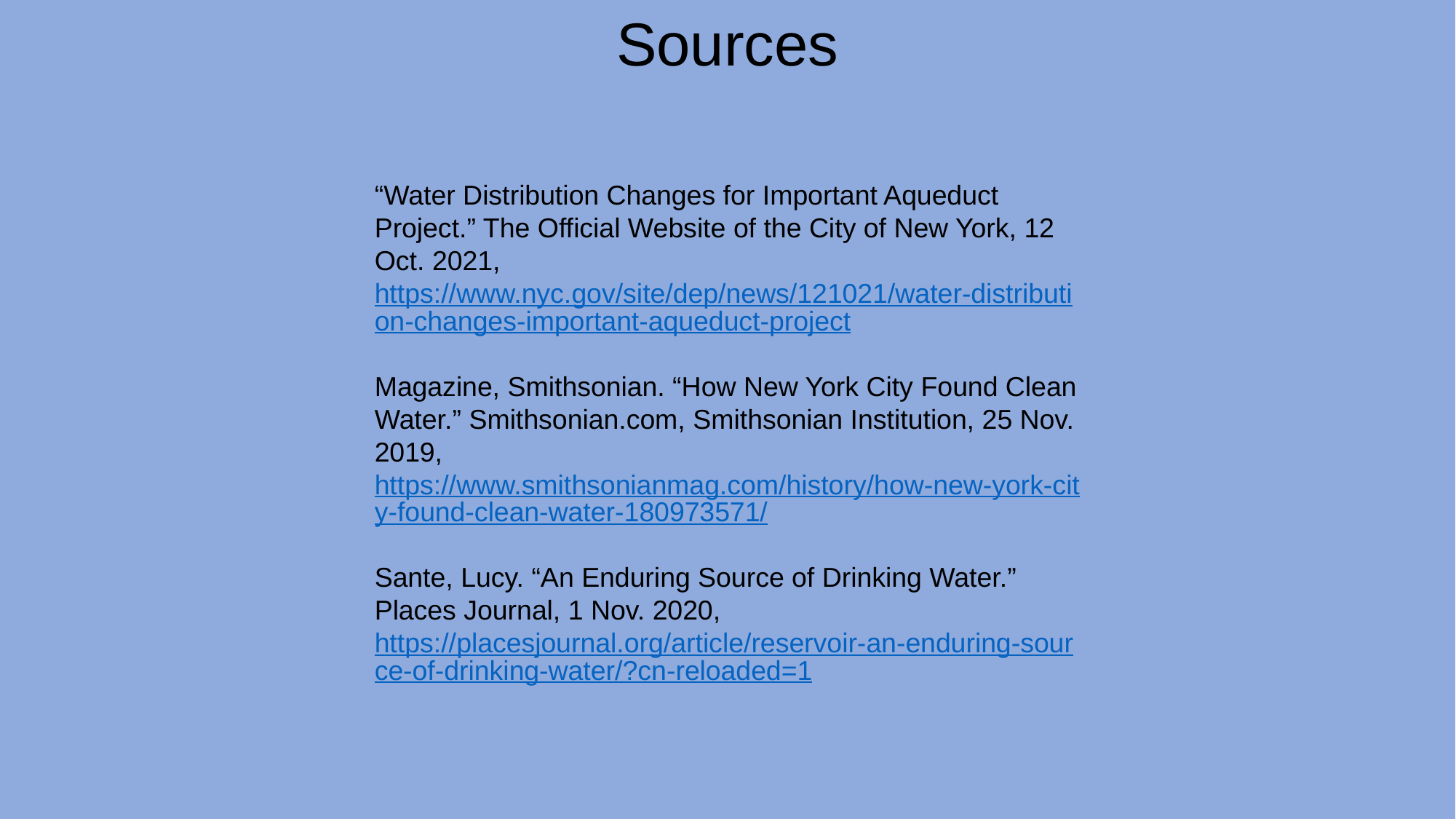

Sources
“Water Distribution Changes for Important Aqueduct Project.” The Official Website of the City of New York, 12 Oct. 2021, https://www.nyc.gov/site/dep/news/121021/water-distribution-changes-important-aqueduct-project

Magazine, Smithsonian. “How New York City Found Clean Water.” Smithsonian.com, Smithsonian Institution, 25 Nov. 2019, https://www.smithsonianmag.com/history/how-new-york-city-found-clean-water-180973571/

Sante, Lucy. “An Enduring Source of Drinking Water.” Places Journal, 1 Nov. 2020, https://placesjournal.org/article/reservoir-an-enduring-source-of-drinking-water/?cn-reloaded=1